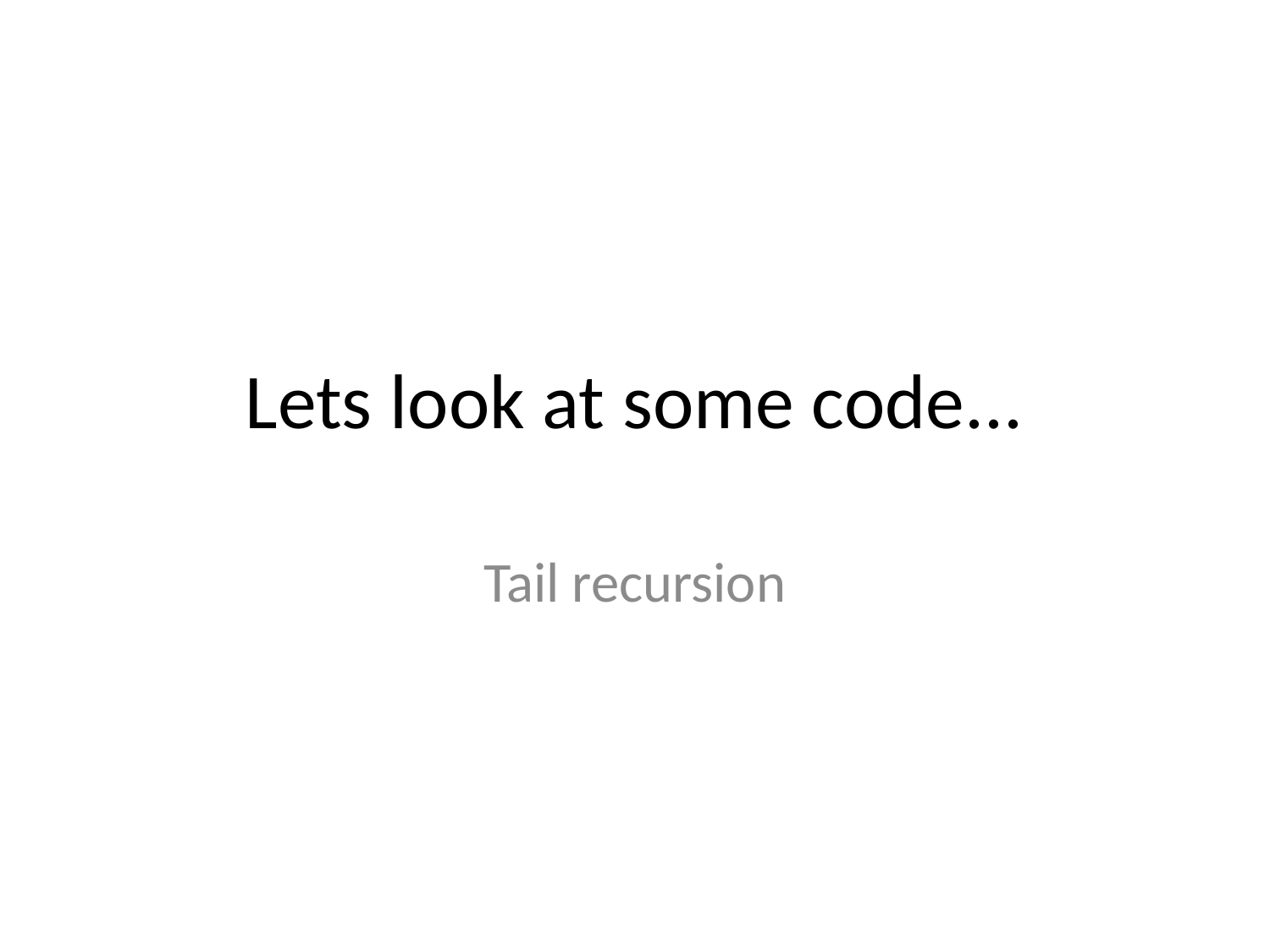

# Lets look at some code...
Tail recursion